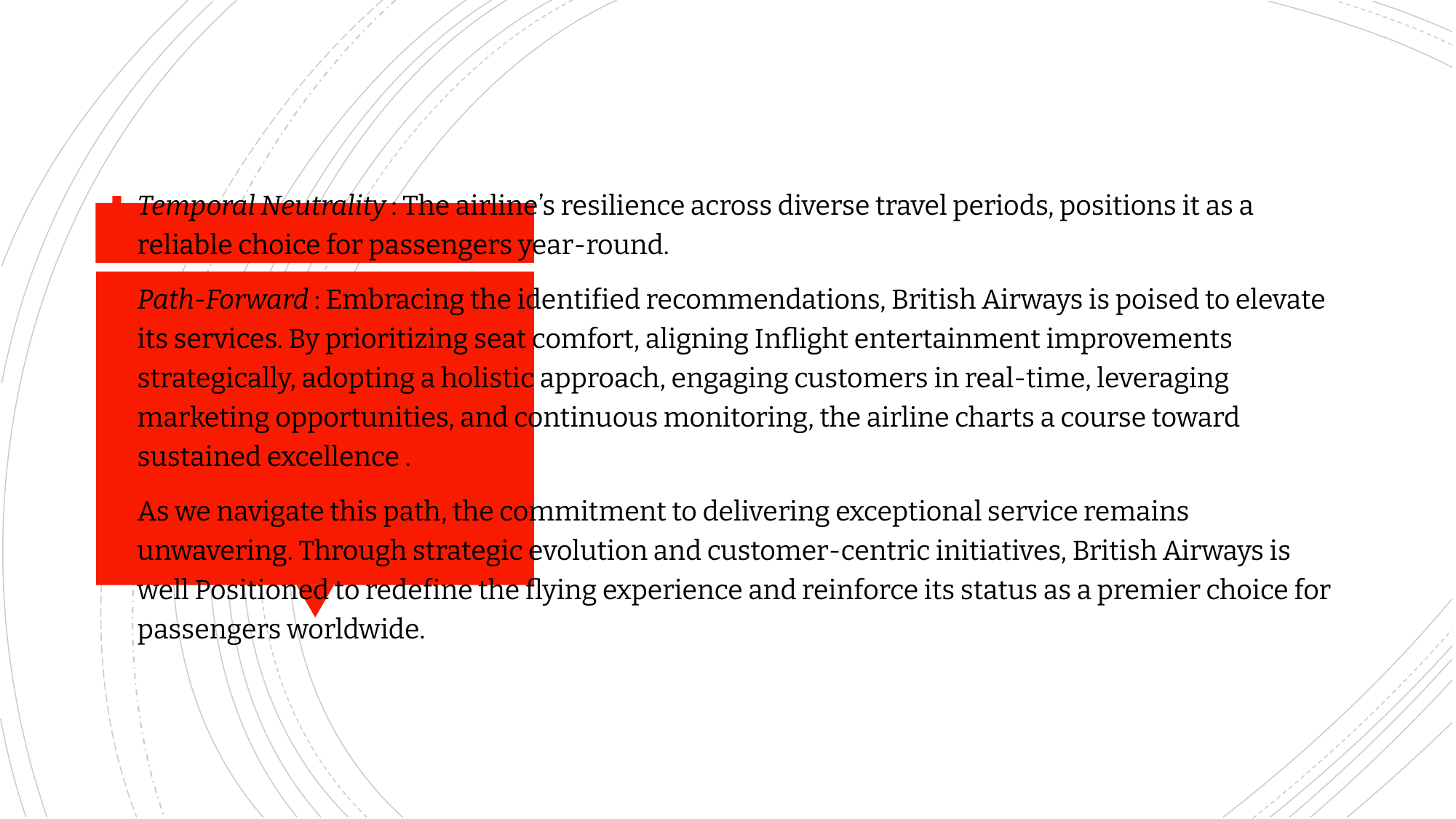

Temporal Neutrality : The airline’s resilience across diverse travel periods, positions it as a reliable choice for passengers year-round.
Path-Forward : Embracing the identified recommendations, British Airways is poised to elevate its services. By prioritizing seat comfort, aligning Inflight entertainment improvements strategically, adopting a holistic approach, engaging customers in real-time, leveraging marketing opportunities, and continuous monitoring, the airline charts a course toward sustained excellence .
As we navigate this path, the commitment to delivering exceptional service remains unwavering. Through strategic evolution and customer-centric initiatives, British Airways is well Positioned to redefine the flying experience and reinforce its status as a premier choice for passengers worldwide.